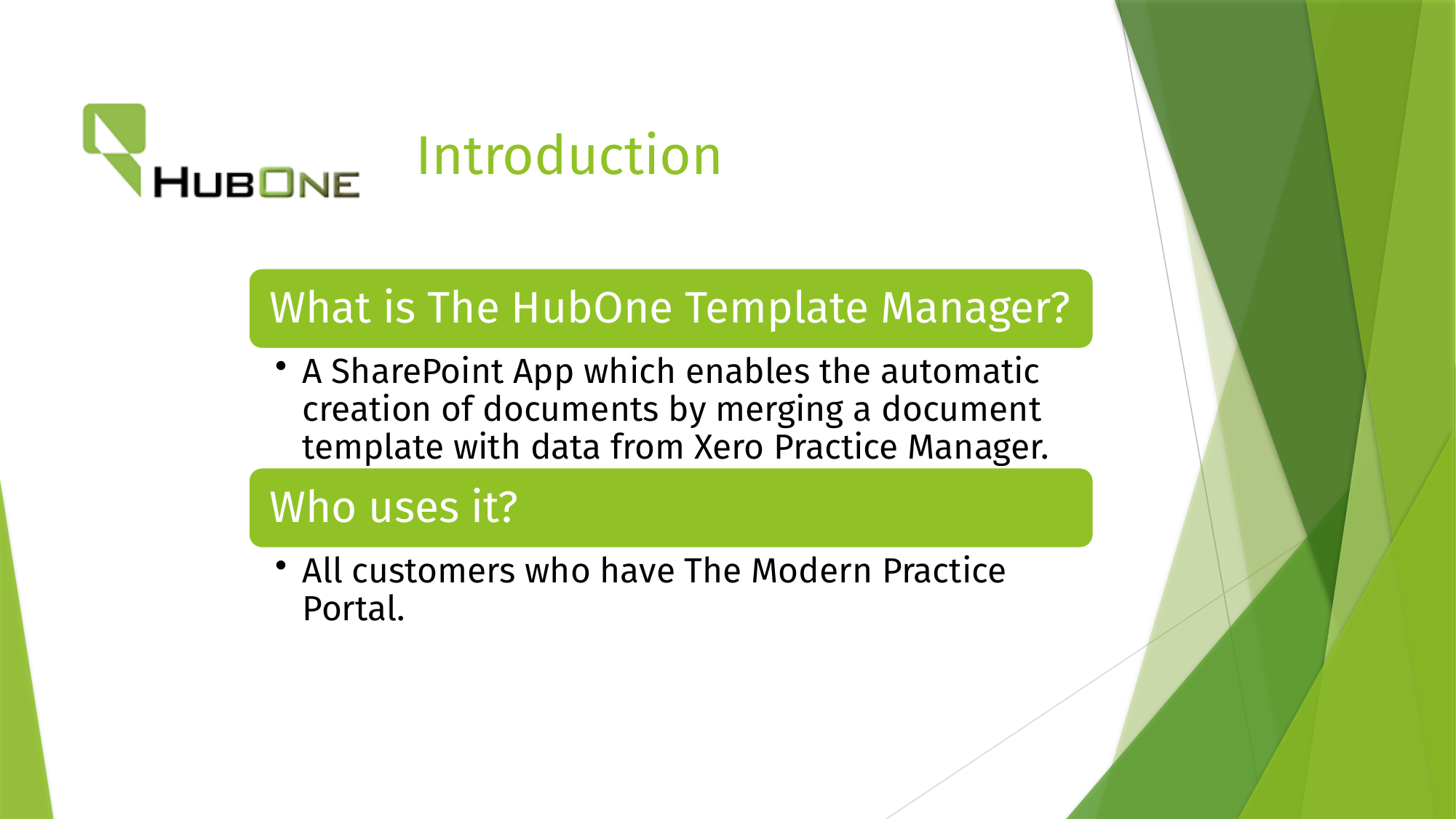

# Introduction
What is The HubOne Template Manager?
A SharePoint App which enables the automatic creation of documents by merging a document template with data from Xero Practice Manager.
Who uses it?
All customers who have The Modern Practice Portal.